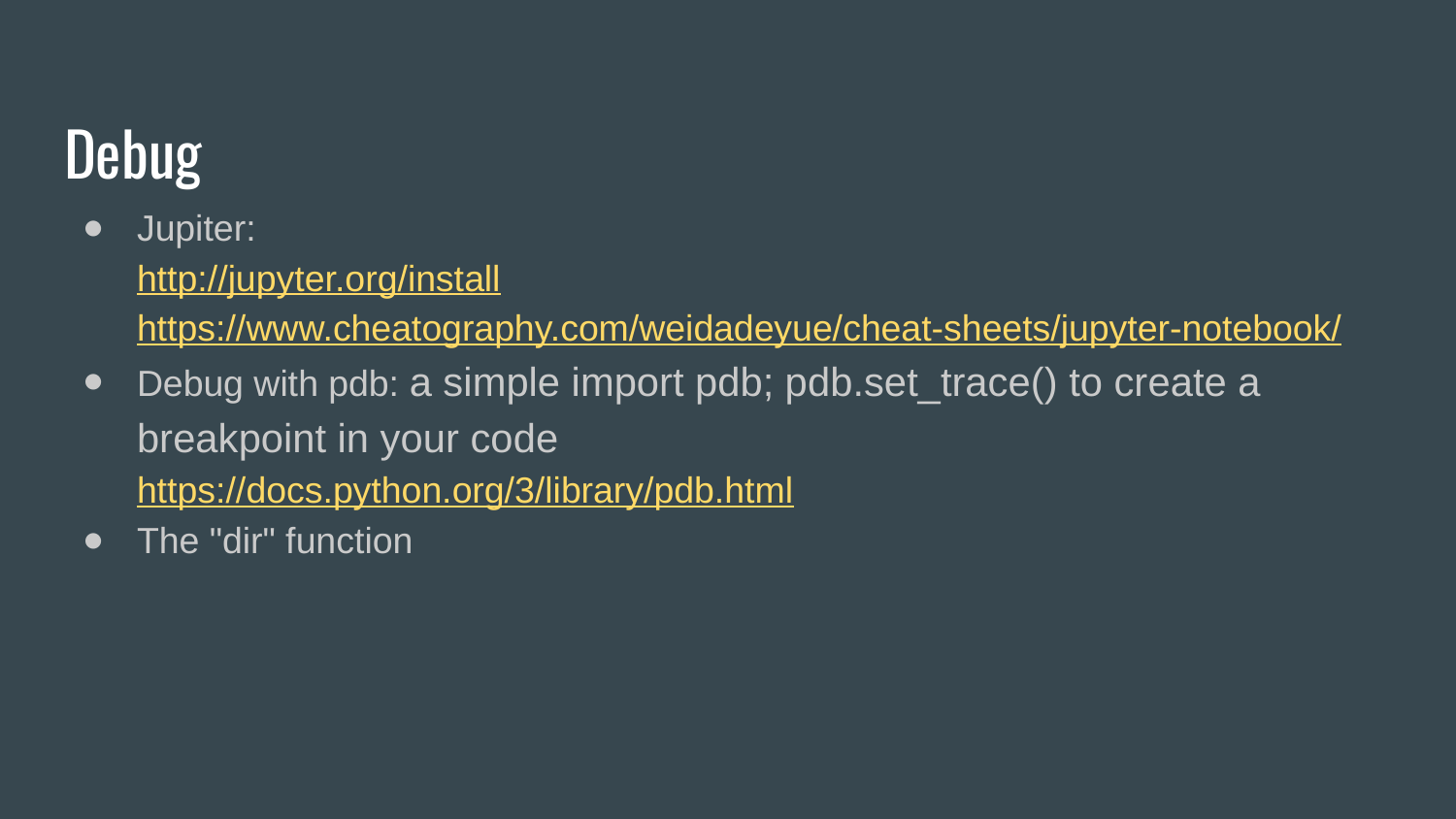

# Debug

Jupiter:
http://jupyter.org/install
https://www.cheatography.com/weidadeyue/cheat-sheets/jupyter-notebook/
Debug with pdb: a simple import pdb; pdb.set_trace() to create a breakpoint in your code
https://docs.python.org/3/library/pdb.html
The "dir" function